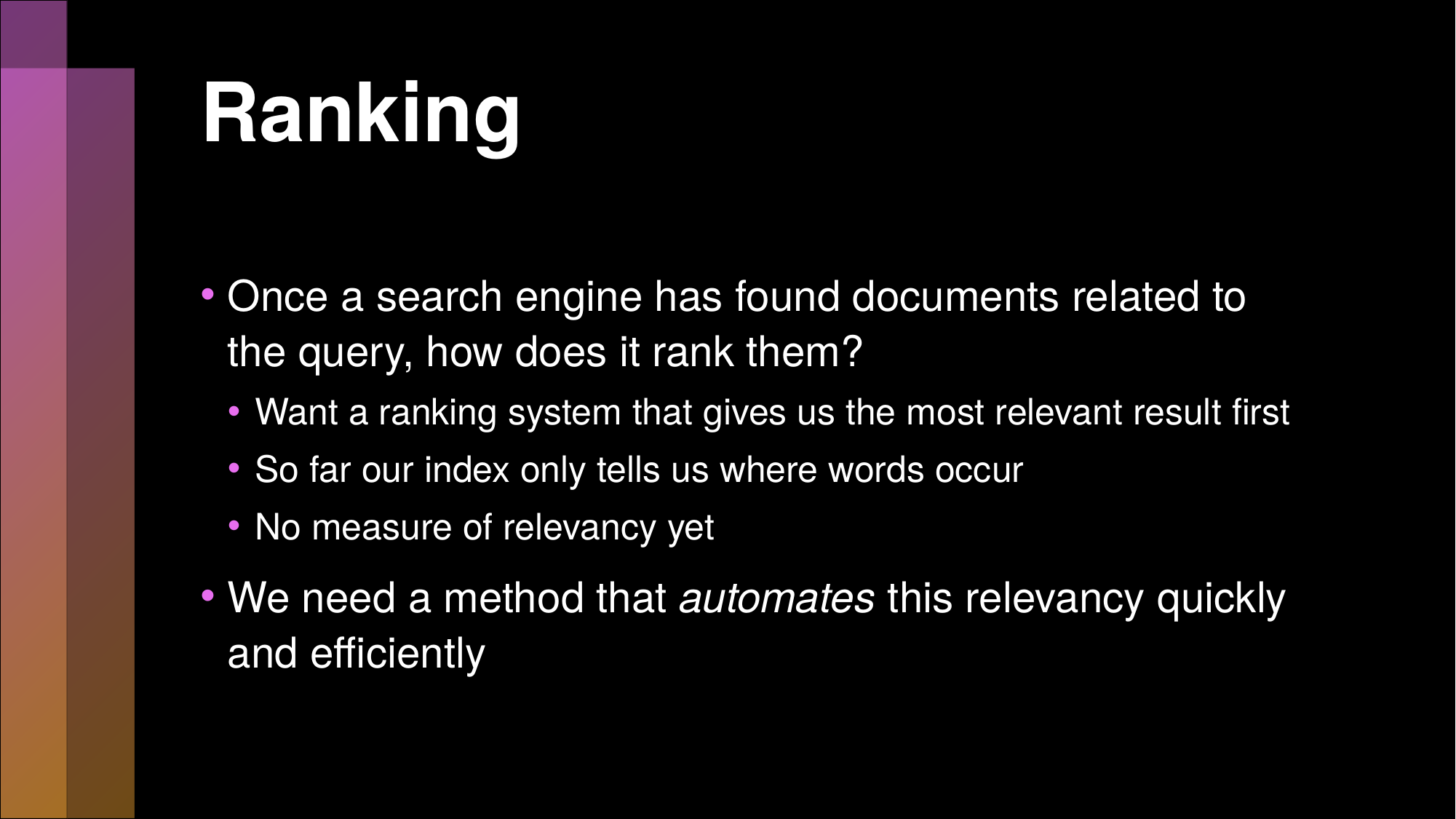

# Ranking
Once a search engine has found documents related to the query, how does it rank them?
Want a ranking system that gives us the most relevant result first
So far our index only tells us where words occur
No measure of relevancy yet
We need a method that automates this relevancy quickly and efficiently